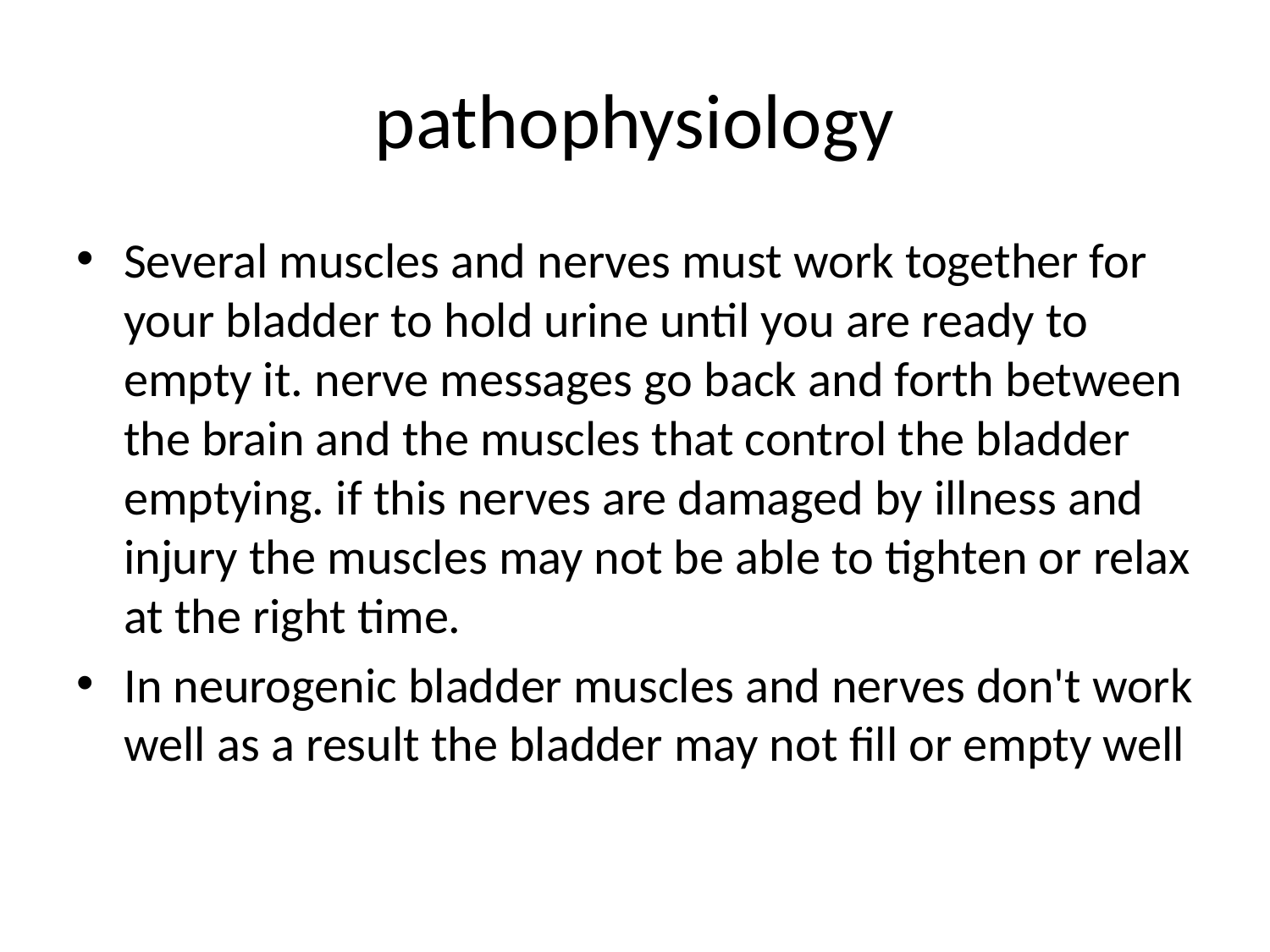

# pathophysiology
Several muscles and nerves must work together for your bladder to hold urine until you are ready to empty it. nerve messages go back and forth between the brain and the muscles that control the bladder emptying. if this nerves are damaged by illness and injury the muscles may not be able to tighten or relax at the right time.
In neurogenic bladder muscles and nerves don't work well as a result the bladder may not fill or empty well